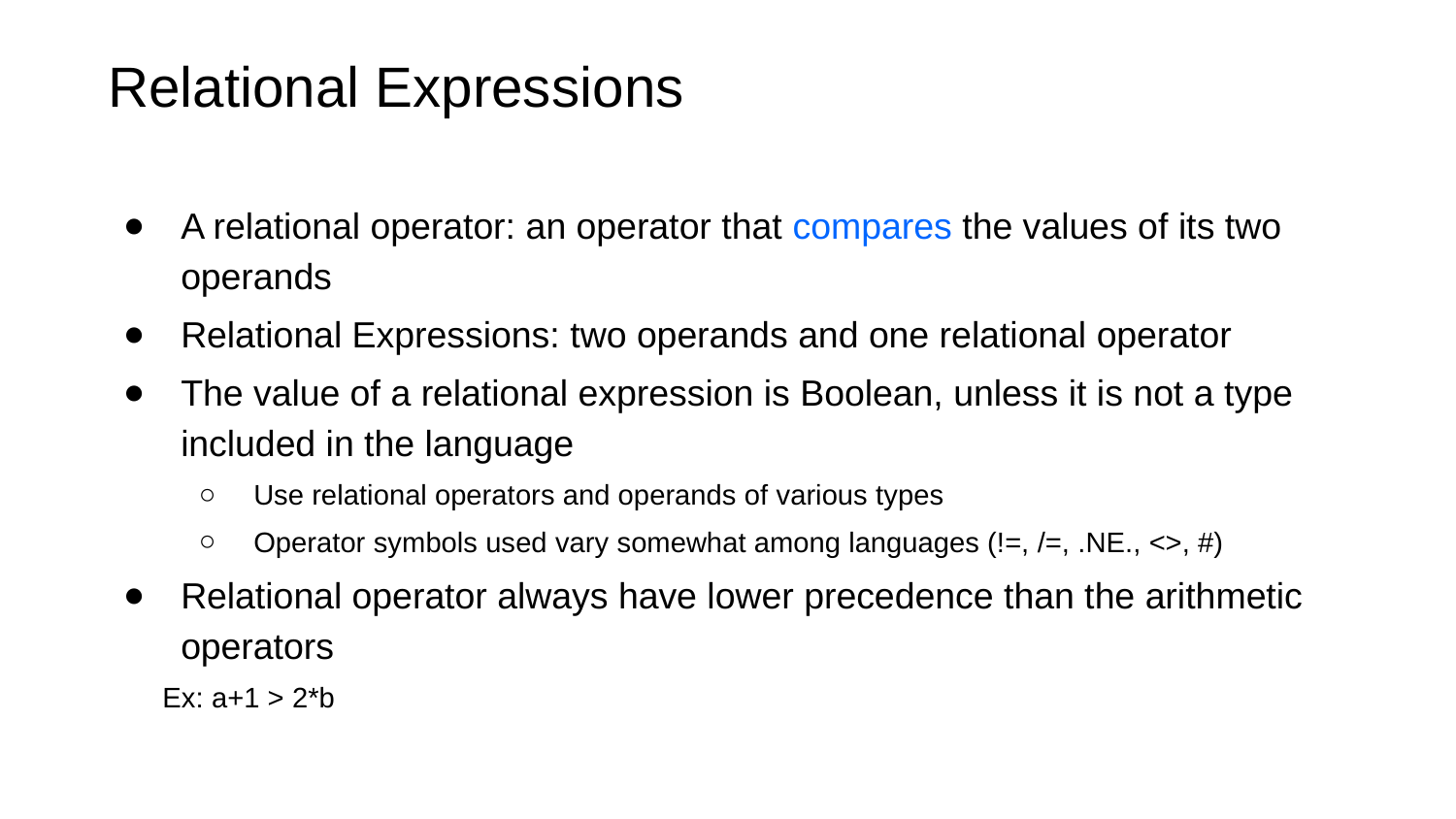

# Relational Expressions
A relational operator: an operator that compares the values of its two operands
Relational Expressions: two operands and one relational operator
The value of a relational expression is Boolean, unless it is not a type included in the language
Use relational operators and operands of various types
Operator symbols used vary somewhat among languages (!=, /=, .NE., <>, #)
Relational operator always have lower precedence than the arithmetic operators
Ex: a+1 > 2*b